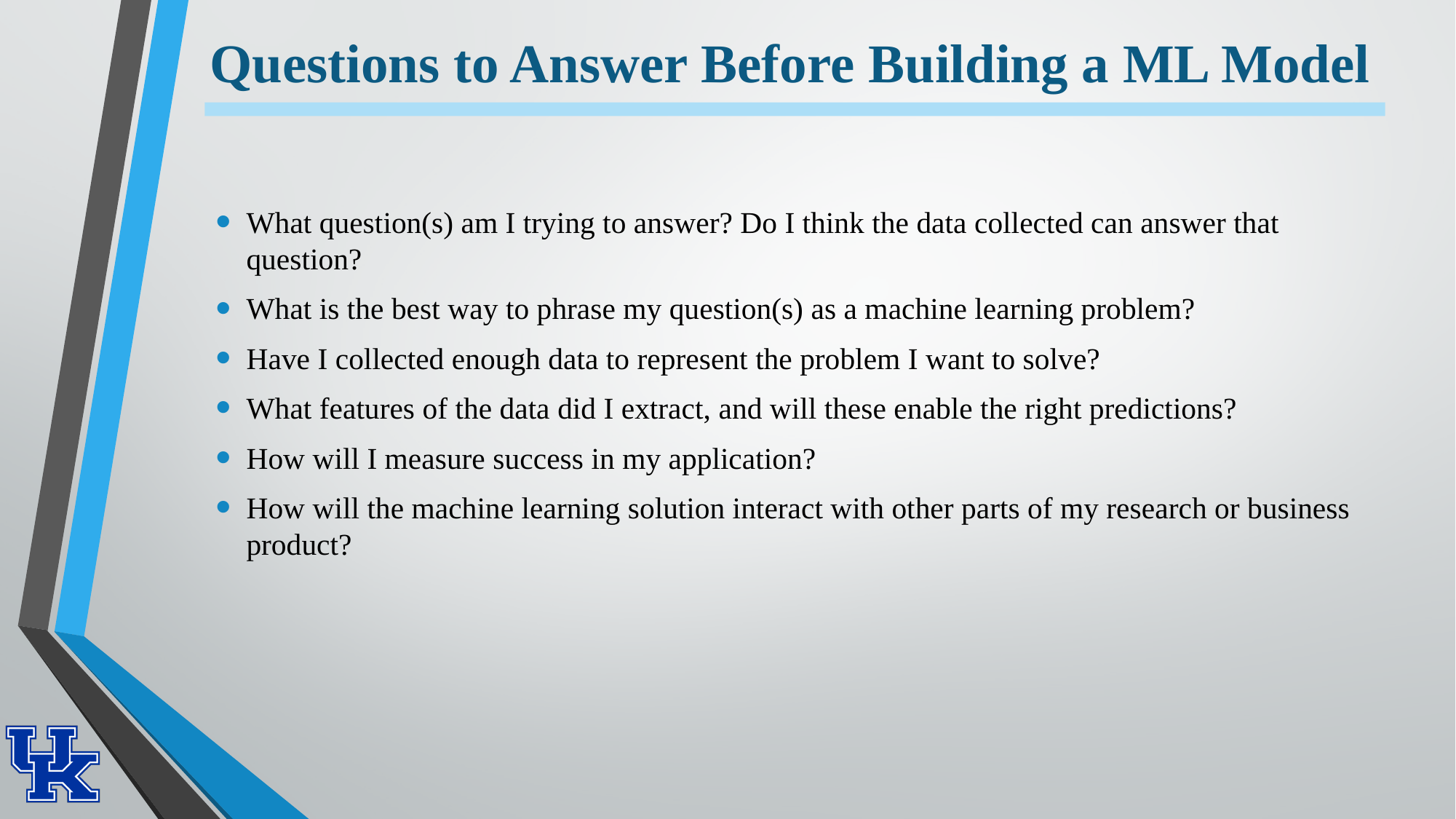

# Questions to Answer Before Building a ML Model
What question(s) am I trying to answer? Do I think the data collected can answer that question?
What is the best way to phrase my question(s) as a machine learning problem?
Have I collected enough data to represent the problem I want to solve?
What features of the data did I extract, and will these enable the right predictions?
How will I measure success in my application?
How will the machine learning solution interact with other parts of my research or business product?